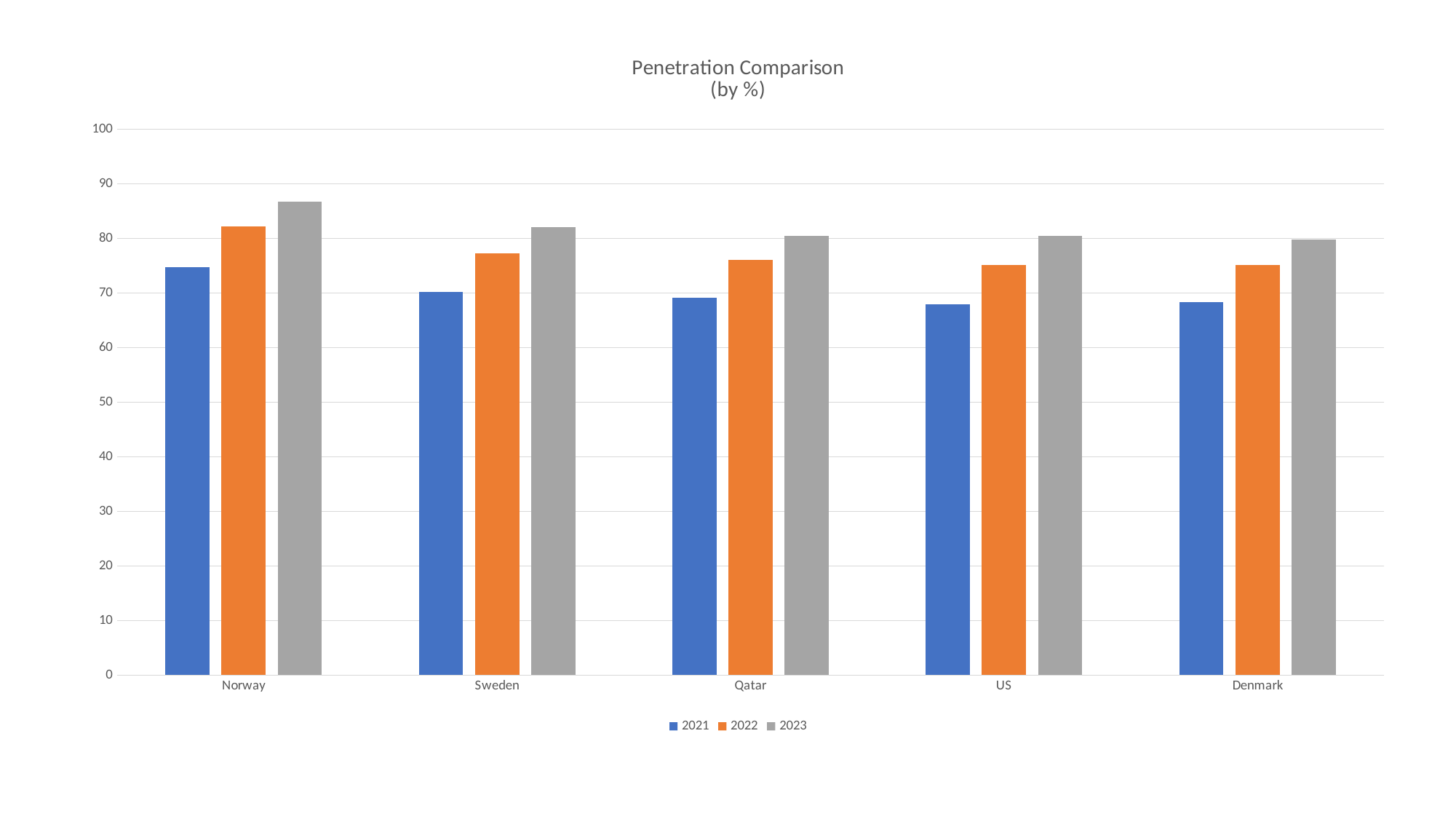

### Chart: Penetration Comparison
(by %)

| Category | 2021 | 2022 | 2023 |
|---|---|---|---|
| Norway | 74.8 | 82.2 | 86.8 |
| Sweden | 70.2 | 77.3 | 82.1 |
| Qatar | 69.1 | 76.1 | 80.5 |
| US | 67.9 | 75.2 | 80.5 |
| Denmark | 68.3 | 75.2 | 79.8 |